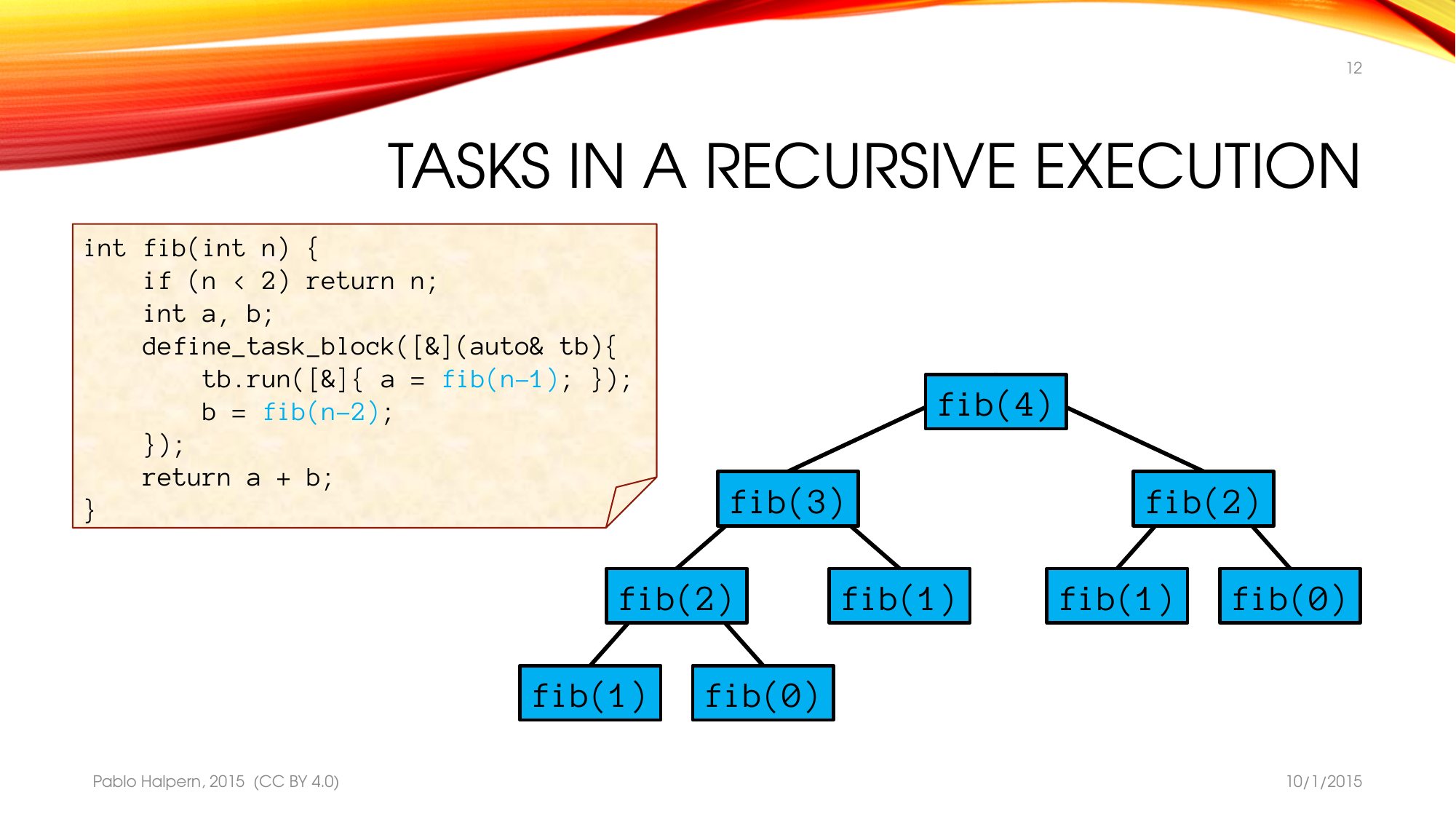

12
# Tasks in a Recursive Execution
int fib(int n) {
    if (n < 2) return n;
    int a, b;
    define_task_block([&](auto& tb){
        tb.run([&]{ a = fib(n-1); });
        b = fib(n-2);
    });
    return a + b;
}
fib(4)
fib(3)
fib(2)
fib(2)
fib(1)
fib(1)
fib(0)
fib(1)
fib(0)
Pablo Halpern, 2015  (CC BY 4.0)
10/1/2015